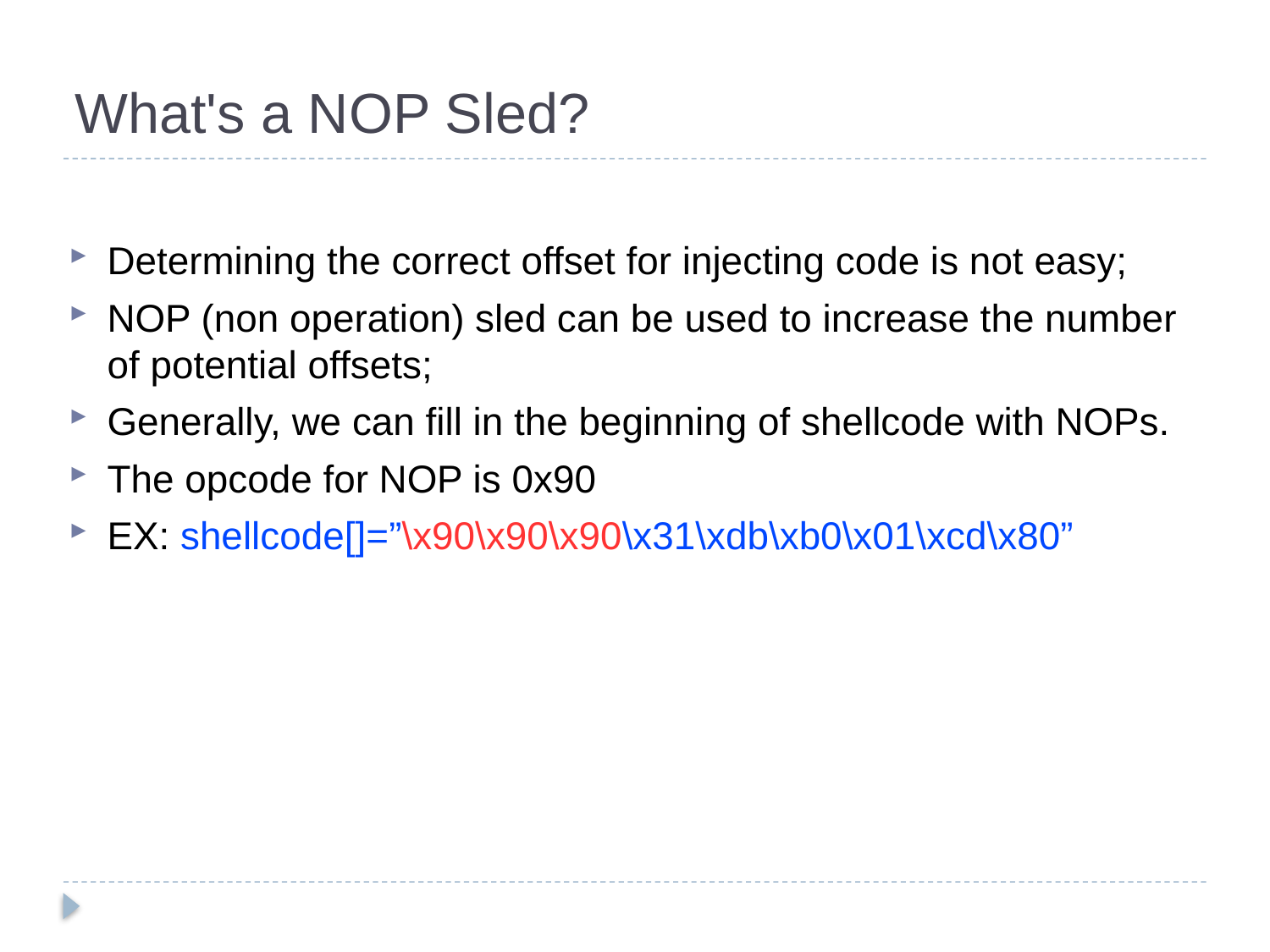

# What's a NOP Sled?
Determining the correct offset for injecting code is not easy;
NOP (non operation) sled can be used to increase the number of potential offsets;
Generally, we can fill in the beginning of shellcode with NOPs.
The opcode for NOP is 0x90
EX: shellcode[]=”\x90\x90\x90\x31\xdb\xb0\x01\xcd\x80”